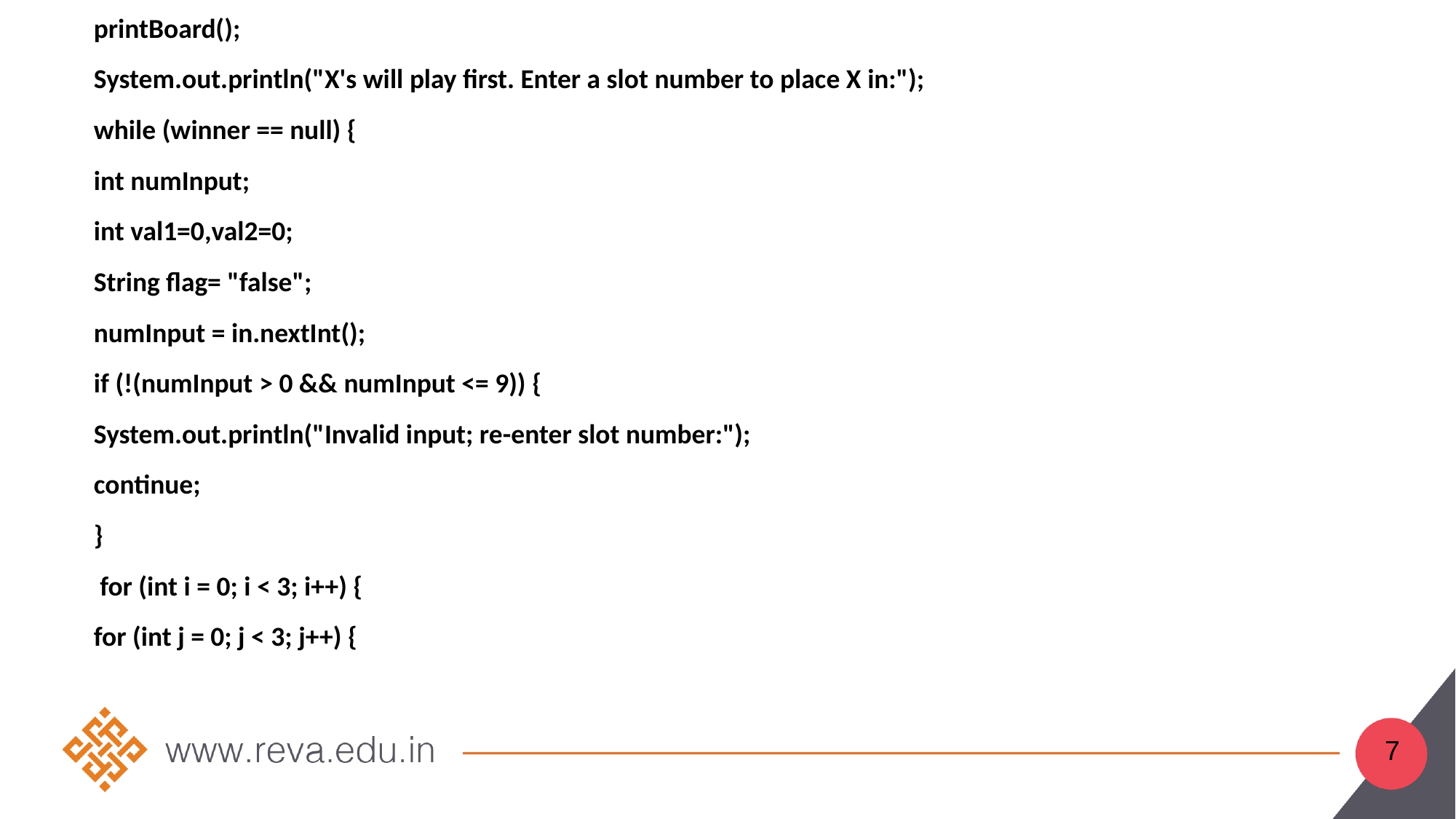

printBoard();
System.out.println("X's will play first. Enter a slot number to place X in:");
while (winner == null) {
int numInput;
int val1=0,val2=0;
String flag= "false";
numInput = in.nextInt();
if (!(numInput > 0 && numInput <= 9)) {
System.out.println("Invalid input; re-enter slot number:");
continue;
}
 for (int i = 0; i < 3; i++) {
for (int j = 0; j < 3; j++) {

7